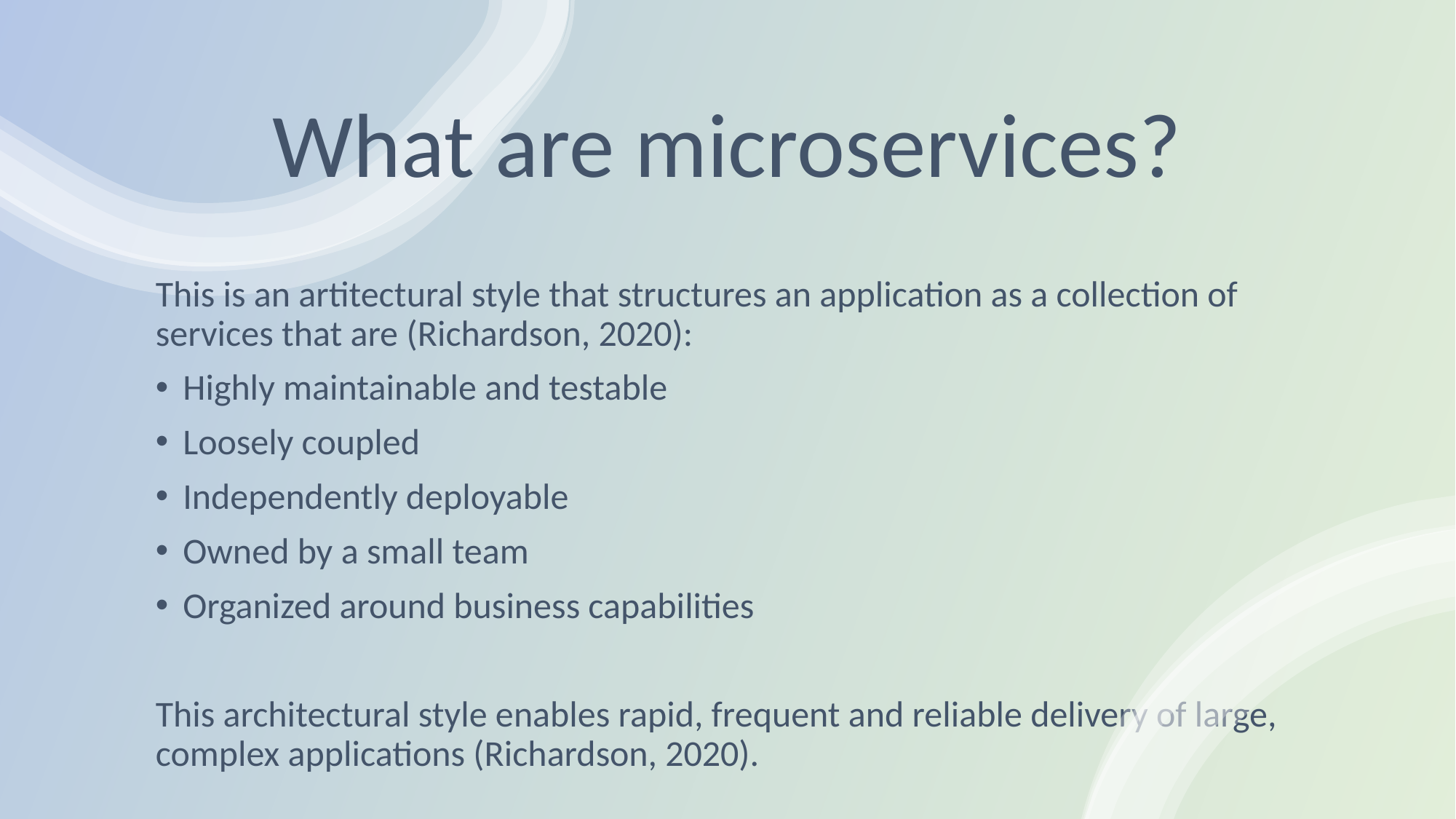

# What are microservices?
This is an artitectural style that structures an application as a collection of services that are (Richardson, 2020):
Highly maintainable and testable
Loosely coupled
Independently deployable
Owned by a small team
Organized around business capabilities

This architectural style enables rapid, frequent and reliable delivery of large, complex applications (Richardson, 2020).